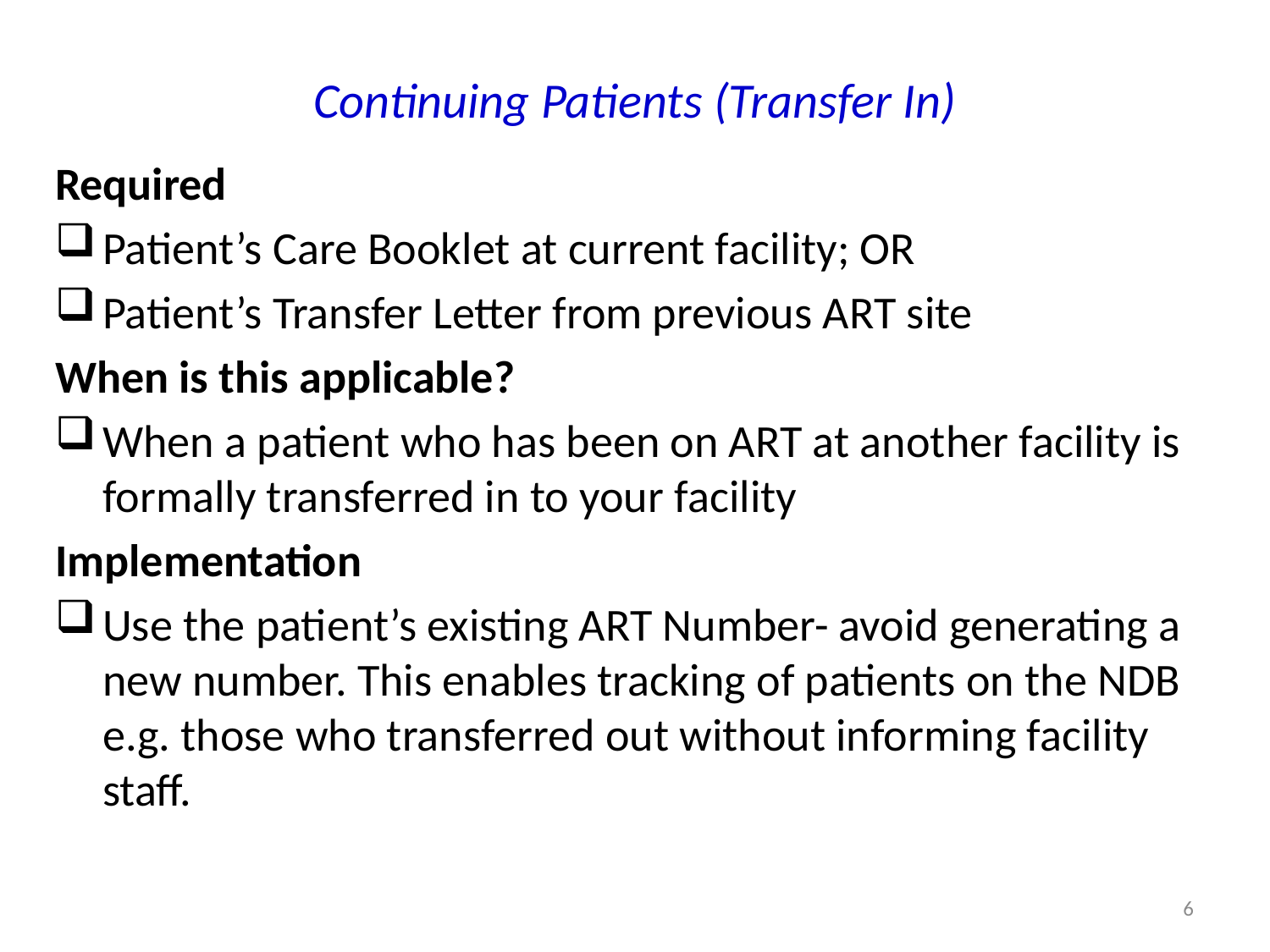

# Continuing Patients (Transfer In)
Required
Patient’s Care Booklet at current facility; OR
Patient’s Transfer Letter from previous ART site
When is this applicable?
When a patient who has been on ART at another facility is formally transferred in to your facility
Implementation
Use the patient’s existing ART Number- avoid generating a new number. This enables tracking of patients on the NDB e.g. those who transferred out without informing facility staff.
6